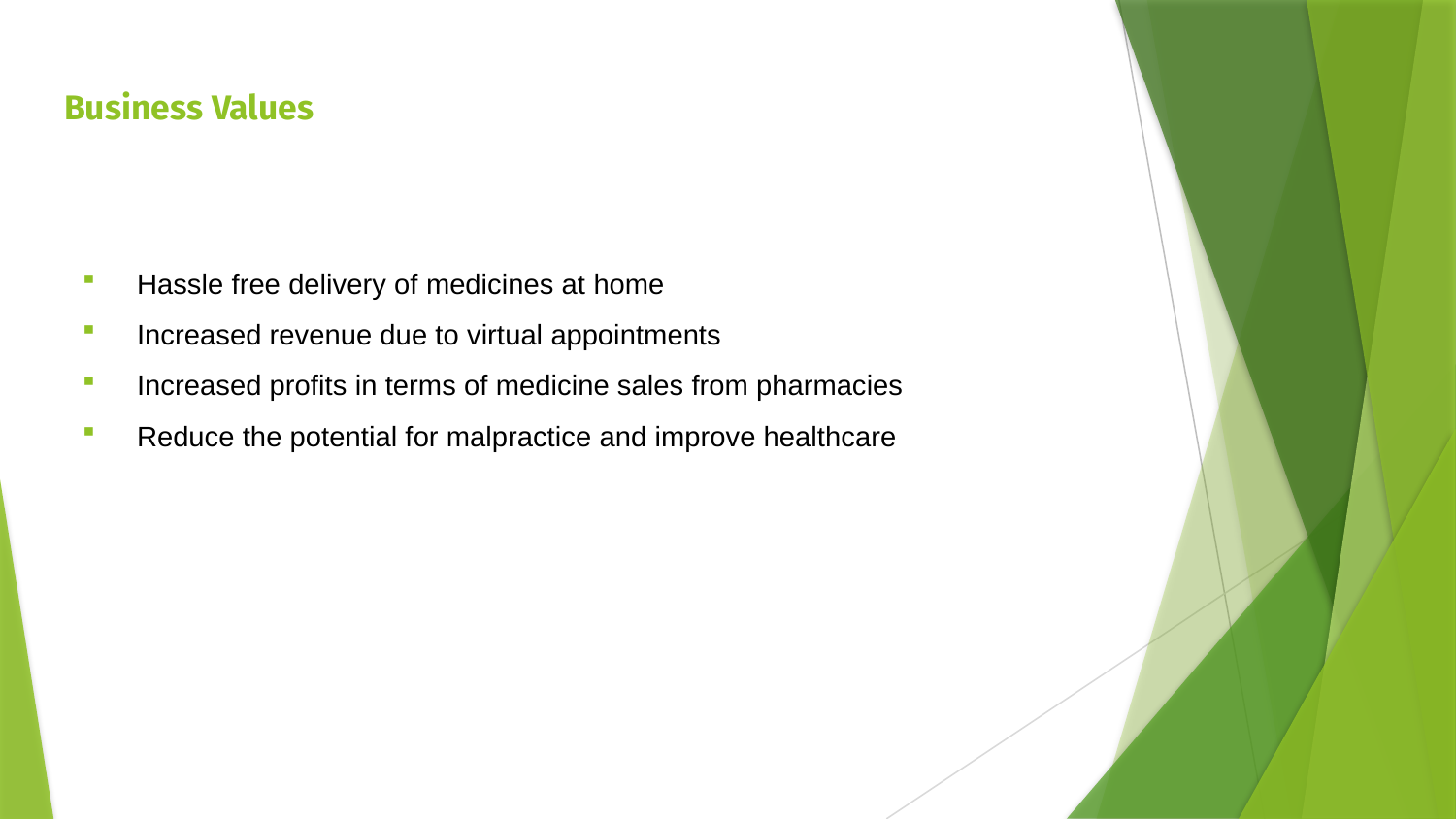

# Business Values

Hassle free delivery of medicines at home
Increased revenue due to virtual appointments
Increased profits in terms of medicine sales from pharmacies
Reduce the potential for malpractice and improve healthcare